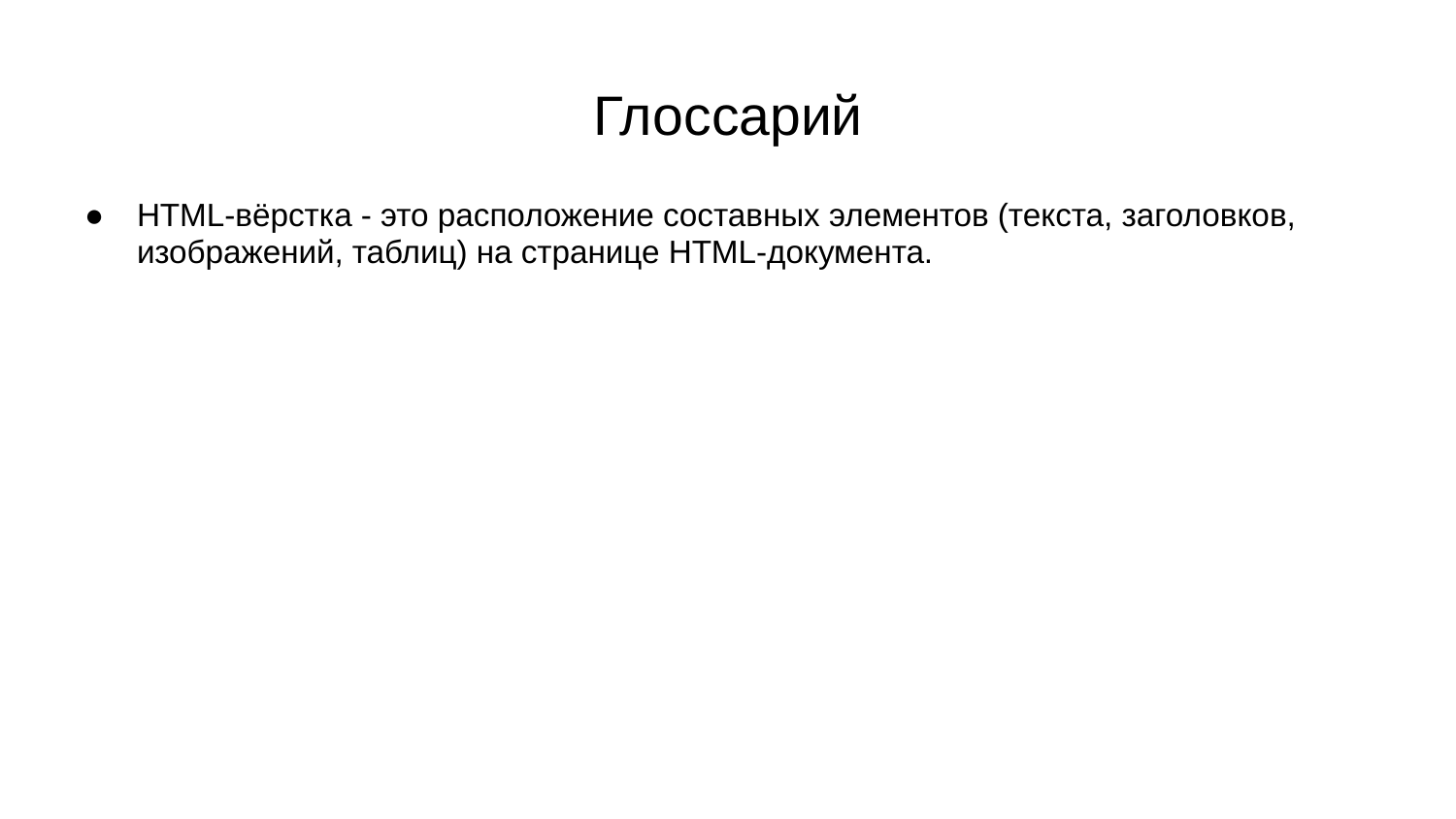

# Глоссарий
HTML-вёрстка - это расположение составных элементов (текста, заголовков, изображений, таблиц) на странице HTML-документа.